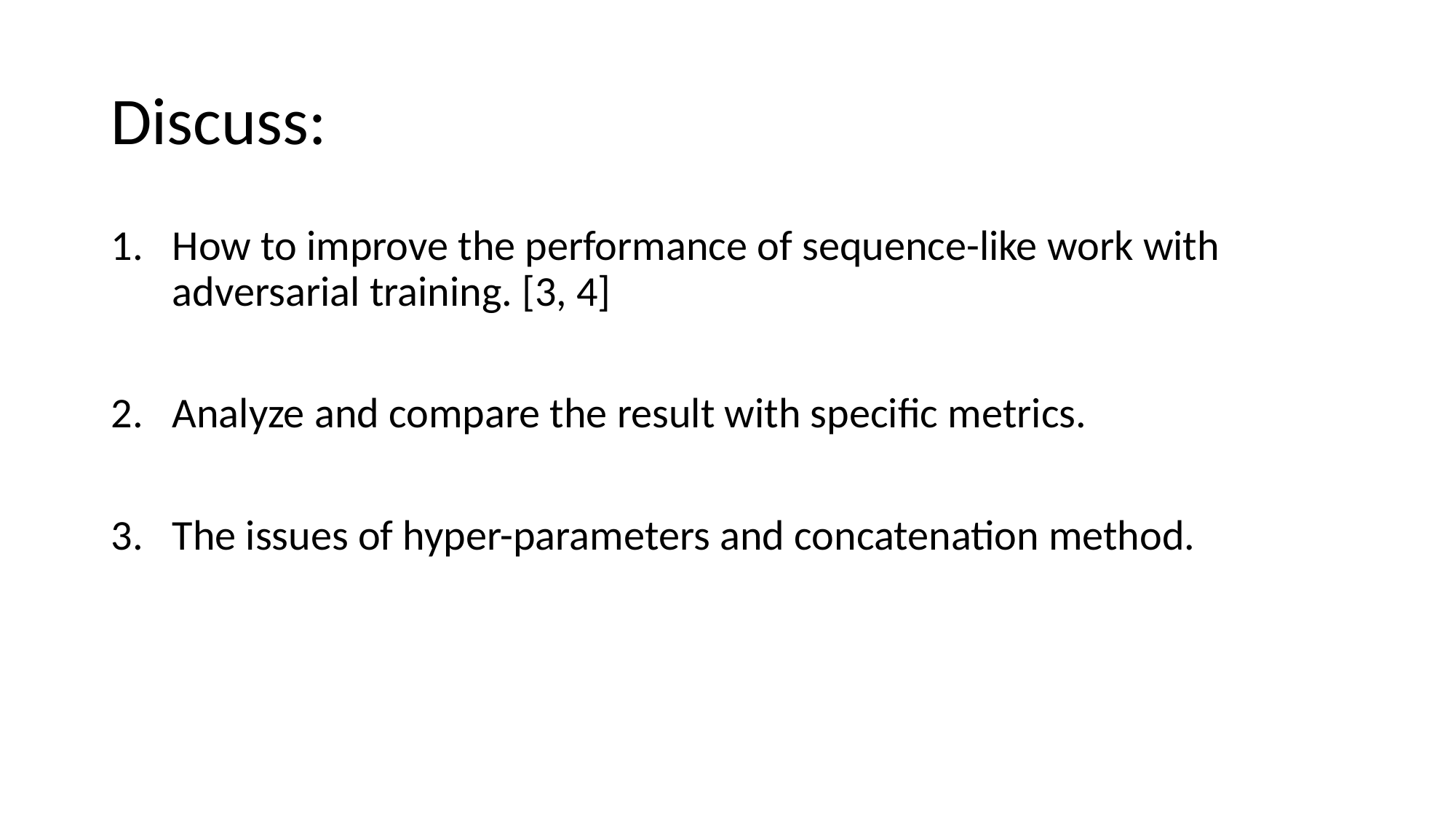

# Discuss:
How to improve the performance of sequence-like work with adversarial training. [3, 4]

Analyze and compare the result with specific metrics.

The issues of hyper-parameters and concatenation method.